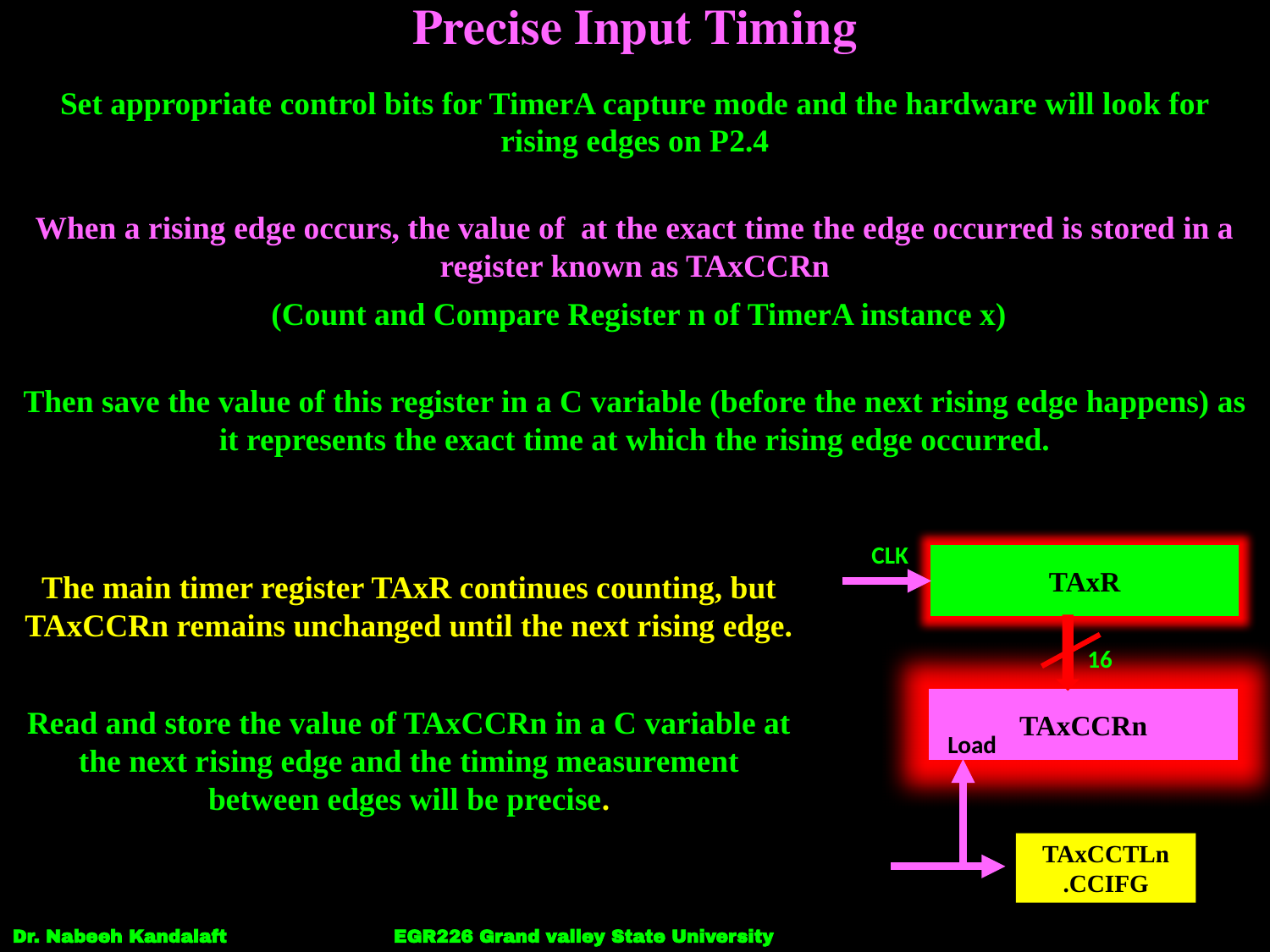

# Precise Input Timing

Set appropriate control bits for TimerA capture mode and the hardware will look for rising edges on P2.4

When a rising edge occurs, the value of  at the exact time the edge occurred is stored in a register known as TAxCCRn
 (Count and Compare Register n of TimerA instance x)

Then save the value of this register in a C variable (before the next rising edge happens) as it represents the exact time at which the rising edge occurred.
CLK
TAxR

16
TAxCCRn
Load
TAxCCTLn
.CCIFG
The main timer register TAxR continues counting, but TAxCCRn remains unchanged until the next rising edge.

Read and store the value of TAxCCRn in a C variable at the next rising edge and the timing measurement between edges will be precise.
Dr. Nabeeh Kandalaft		EGR226 Grand valley State University